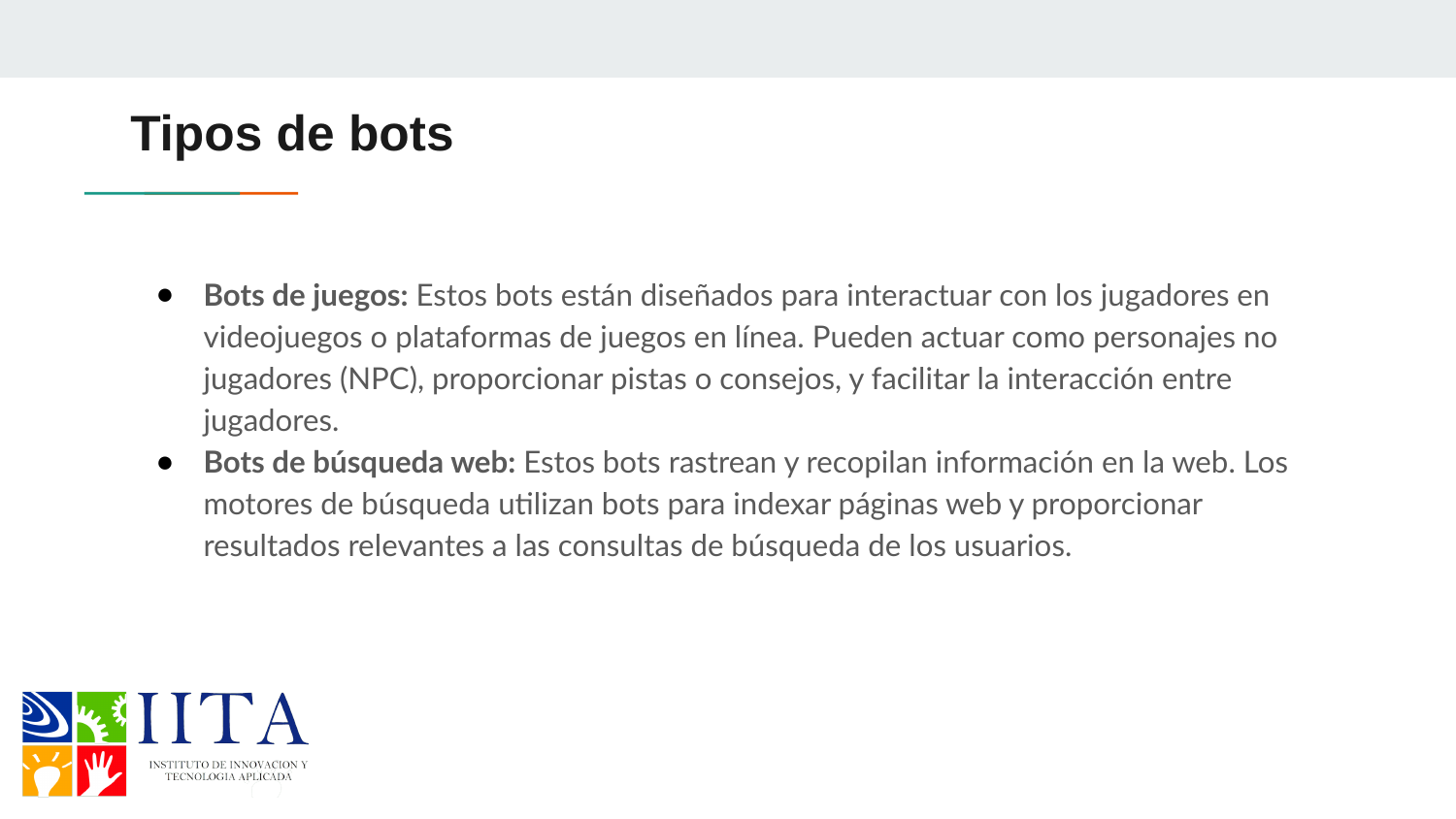

# Tipos de bots
Bots de juegos: Estos bots están diseñados para interactuar con los jugadores en videojuegos o plataformas de juegos en línea. Pueden actuar como personajes no jugadores (NPC), proporcionar pistas o consejos, y facilitar la interacción entre jugadores.
Bots de búsqueda web: Estos bots rastrean y recopilan información en la web. Los motores de búsqueda utilizan bots para indexar páginas web y proporcionar resultados relevantes a las consultas de búsqueda de los usuarios.